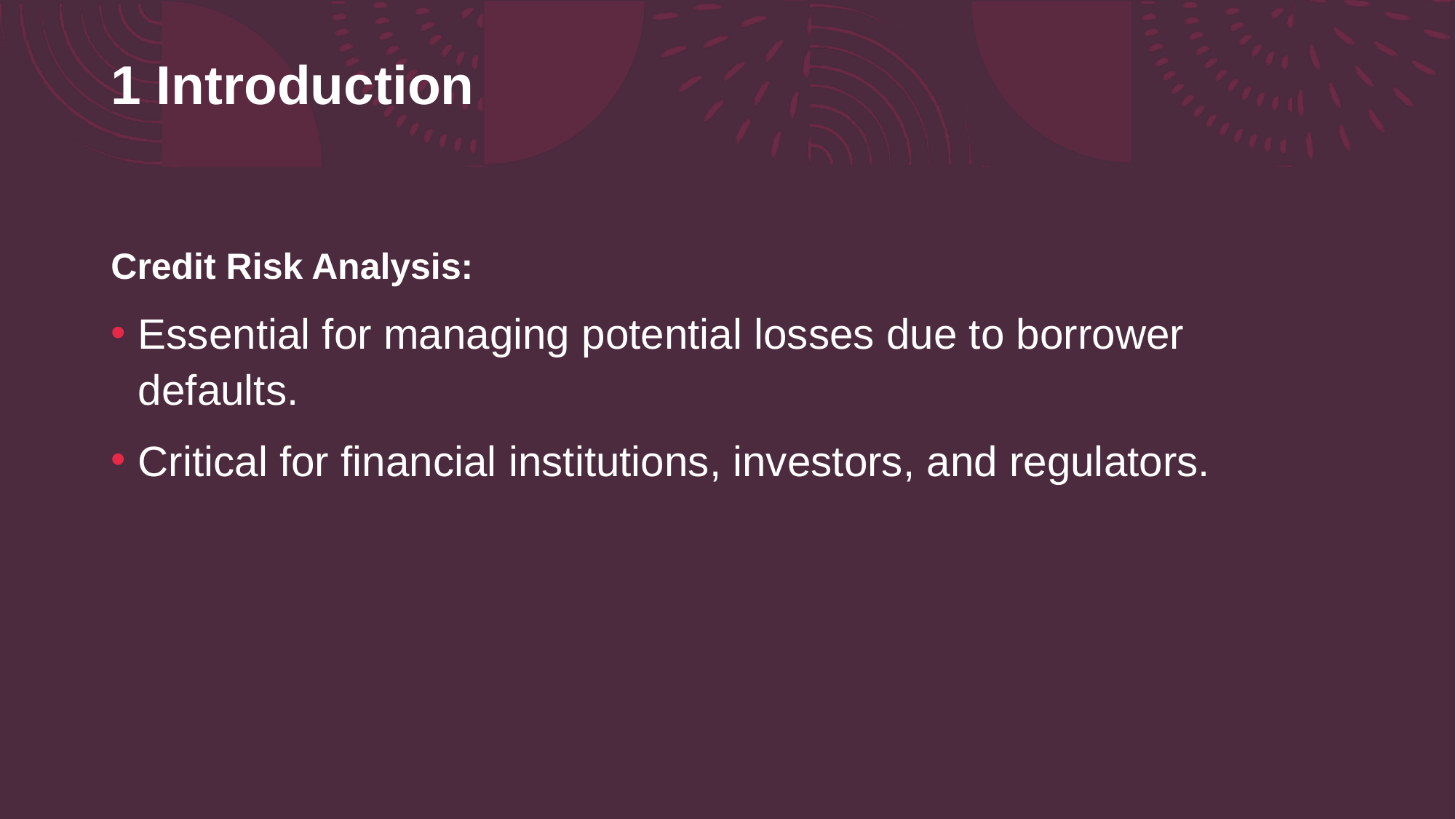

# 1 Introduction
Credit Risk Analysis:
Essential for managing potential losses due to borrower defaults.
Critical for financial institutions, investors, and regulators.